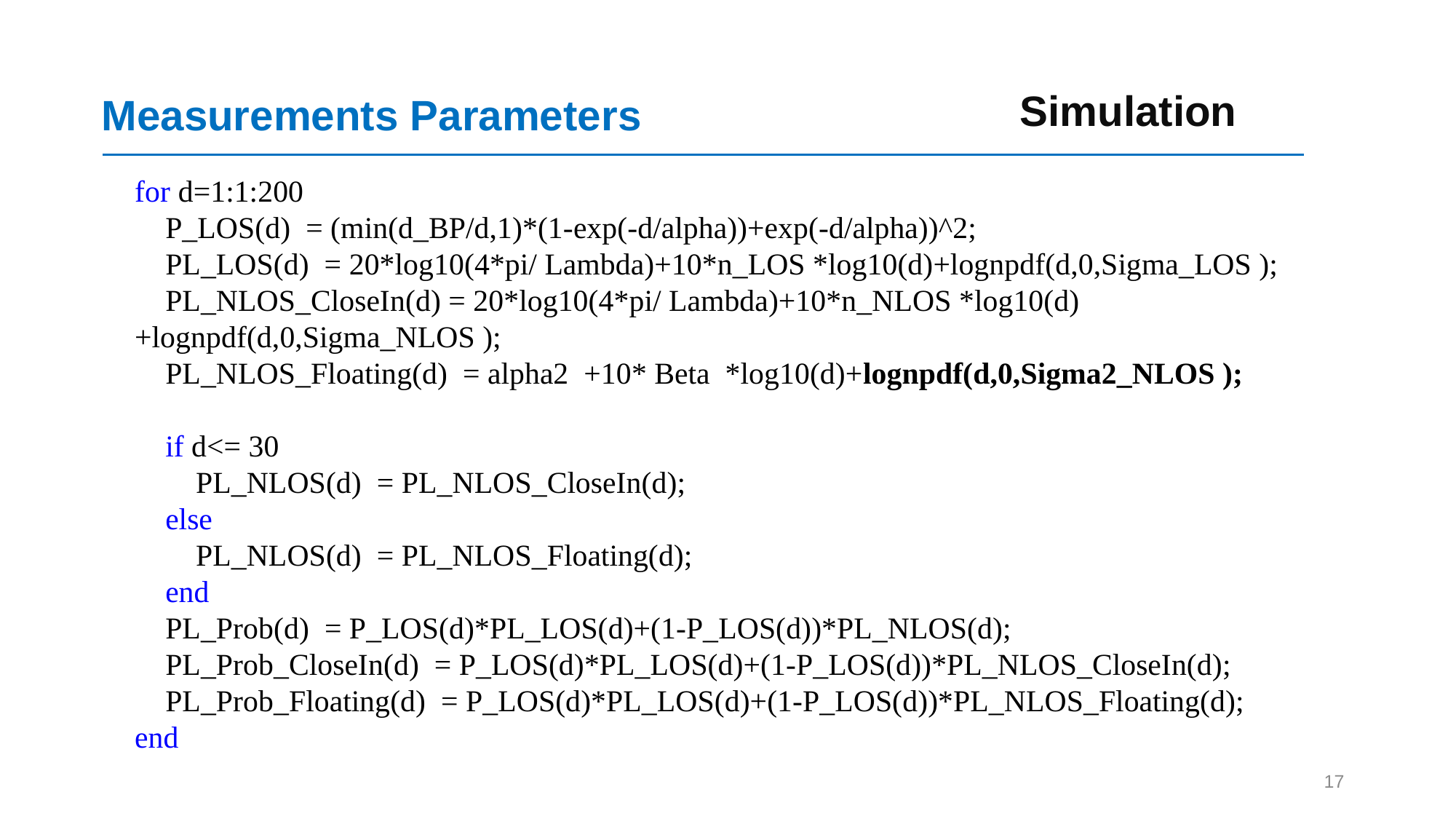

# Measurements Parameters
Simulation
for d=1:1:200
    P_LOS(d)  = (min(d_BP/d,1)*(1-exp(-d/alpha))+exp(-d/alpha))^2;
    PL_LOS(d)  = 20*log10(4*pi/ Lambda)+10*n_LOS *log10(d)+lognpdf(d,0,Sigma_LOS );
    PL_NLOS_CloseIn(d) = 20*log10(4*pi/ Lambda)+10*n_NLOS *log10(d)+lognpdf(d,0,Sigma_NLOS );
    PL_NLOS_Floating(d)  = alpha2  +10* Beta  *log10(d)+lognpdf(d,0,Sigma2_NLOS );

    if d<= 30
        PL_NLOS(d)  = PL_NLOS_CloseIn(d);
    else
        PL_NLOS(d)  = PL_NLOS_Floating(d);
    end
    PL_Prob(d)  = P_LOS(d)*PL_LOS(d)+(1-P_LOS(d))*PL_NLOS(d);
    PL_Prob_CloseIn(d)  = P_LOS(d)*PL_LOS(d)+(1-P_LOS(d))*PL_NLOS_CloseIn(d);
    PL_Prob_Floating(d)  = P_LOS(d)*PL_LOS(d)+(1-P_LOS(d))*PL_NLOS_Floating(d);
end
17